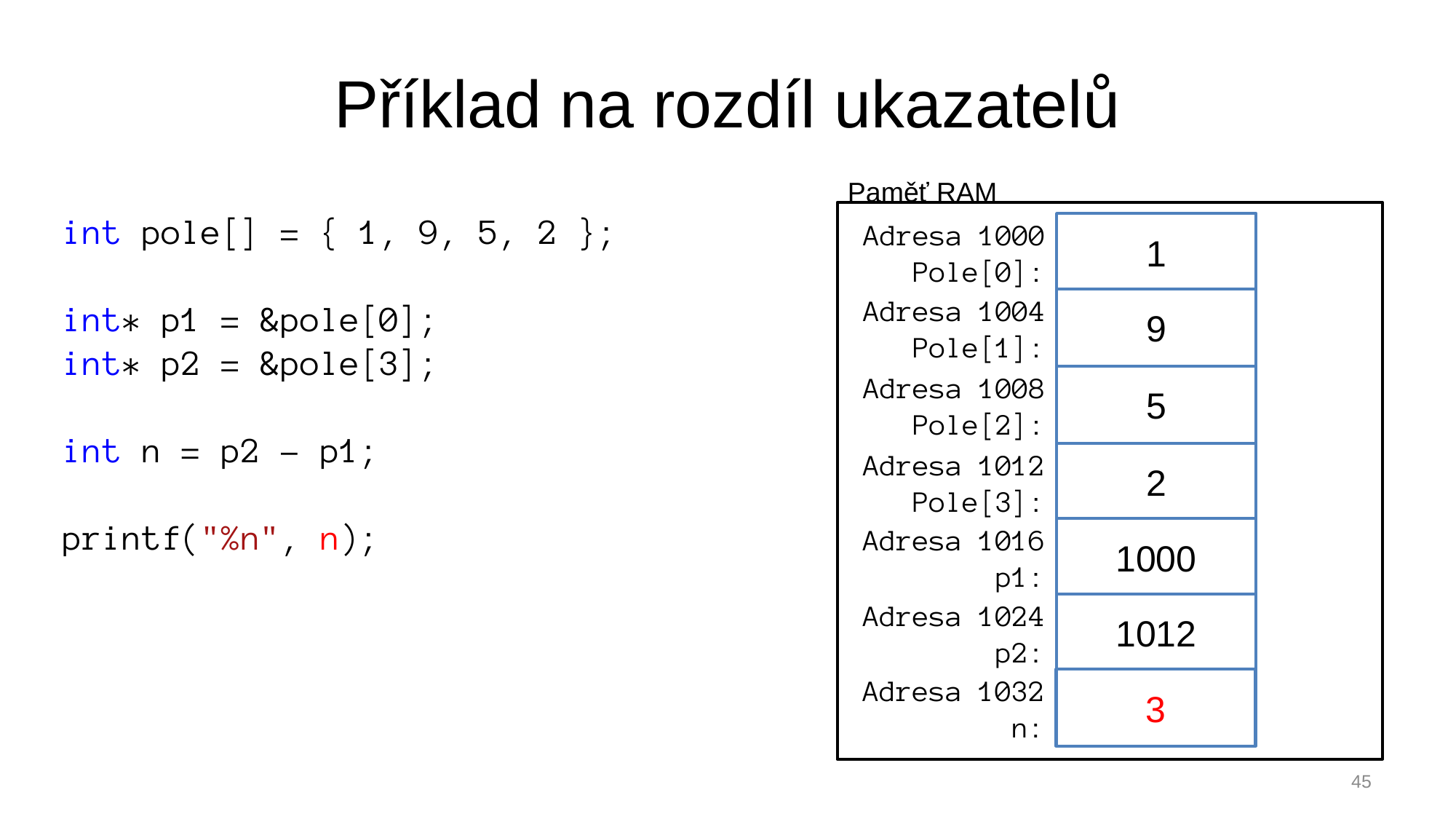

# Příklad na rozdíl ukazatelů
Paměť RAM
int pole[] = { 1, 9, 5, 2 };

int* p1 = &pole[0];
int* p2 = &pole[3];

int n = p2 - p1;

printf("%n", n);

Adresa 1000
Pole[0]:
1
Adresa 1004
Pole[1]:
9
Adresa 1008
Pole[2]:
5
Adresa 1012
Pole[3]:
2
Adresa 1016
p1:
1000
Adresa 1024
p2:
1012
Adresa 1032
n:
3
45